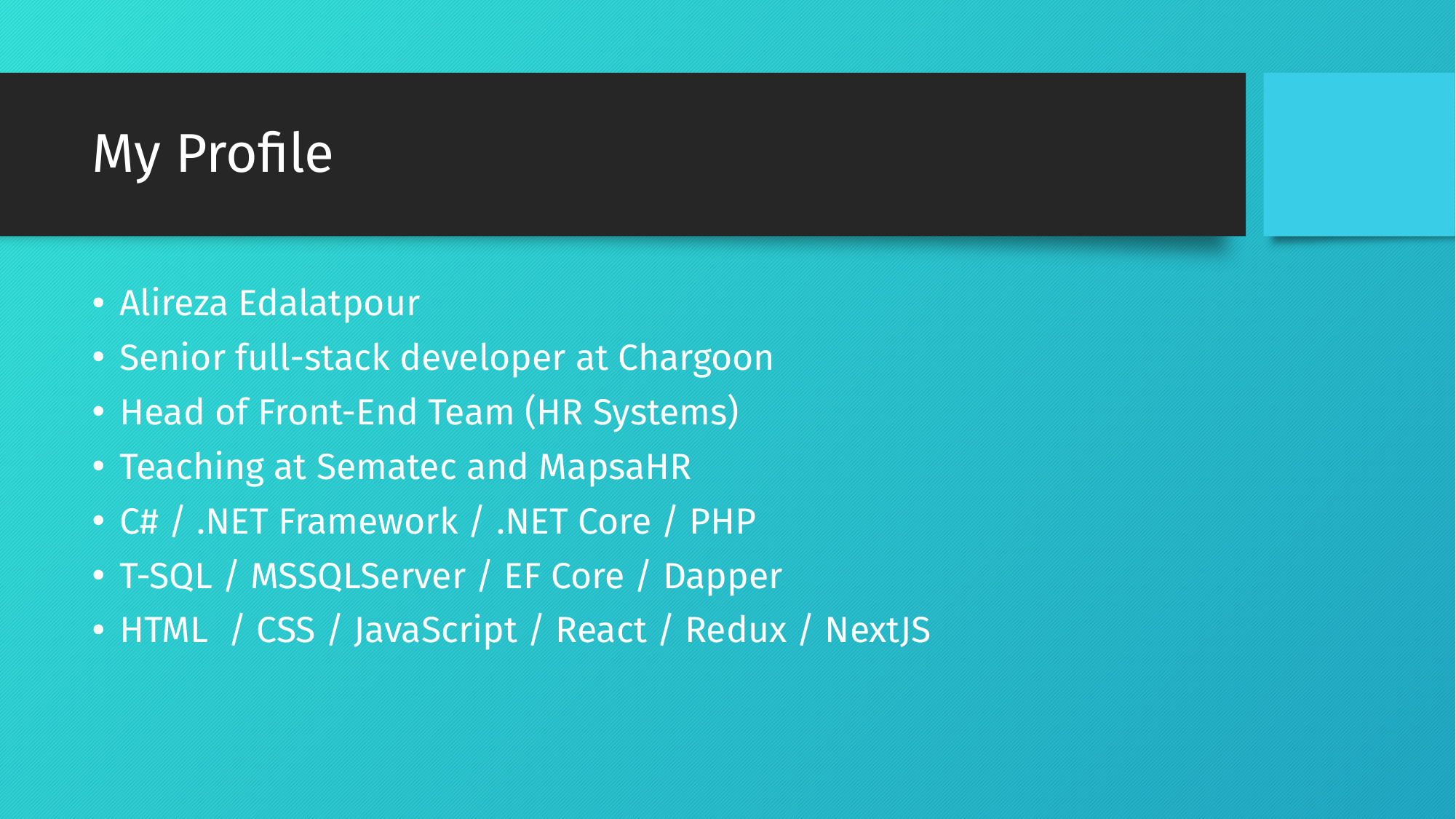

# My Profile

Alireza Edalatpour
Senior full-stack developer at Chargoon
Head of Front-End Team (HR Systems)
Teaching at Sematec and MapsaHR
C# / .NET Framework / .NET Core / PHP
T-SQL / MSSQLServer / EF Core / Dapper
HTML  / CSS / JavaScript / React / Redux / NextJS